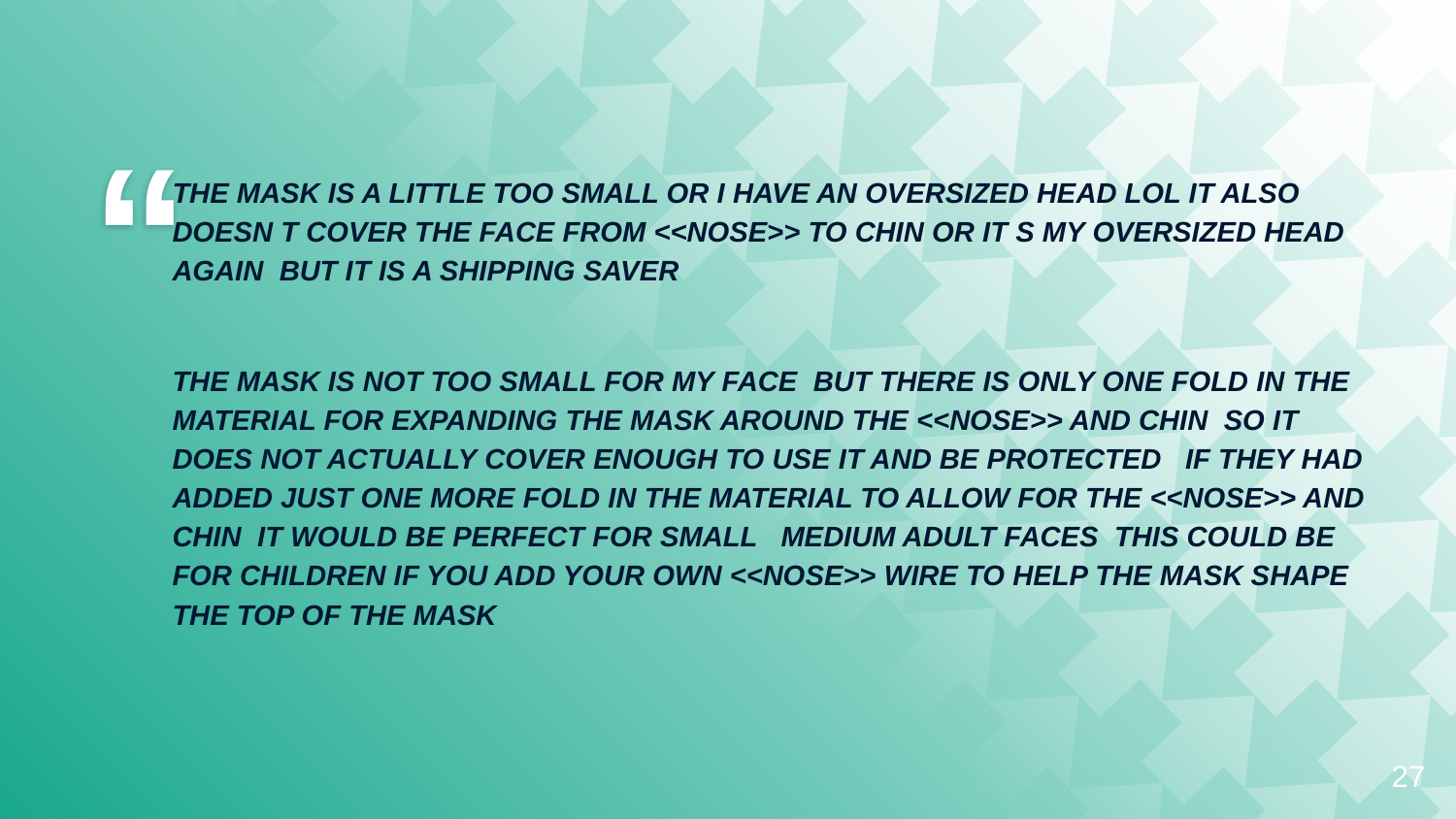

THE MASK IS A LITTLE TOO SMALL OR I HAVE AN OVERSIZED HEAD LOL IT ALSO DOESN T COVER THE FACE FROM <<NOSE>> TO CHIN OR IT S MY OVERSIZED HEAD AGAIN  BUT IT IS A SHIPPING SAVER

THE MASK IS NOT TOO SMALL FOR MY FACE  BUT THERE IS ONLY ONE FOLD IN THE MATERIAL FOR EXPANDING THE MASK AROUND THE <<NOSE>> AND CHIN  SO IT DOES NOT ACTUALLY COVER ENOUGH TO USE IT AND BE PROTECTED   IF THEY HAD ADDED JUST ONE MORE FOLD IN THE MATERIAL TO ALLOW FOR THE <<NOSE>> AND CHIN  IT WOULD BE PERFECT FOR SMALL   MEDIUM ADULT FACES  THIS COULD BE FOR CHILDREN IF YOU ADD YOUR OWN <<NOSE>> WIRE TO HELP THE MASK SHAPE THE TOP OF THE MASK
27